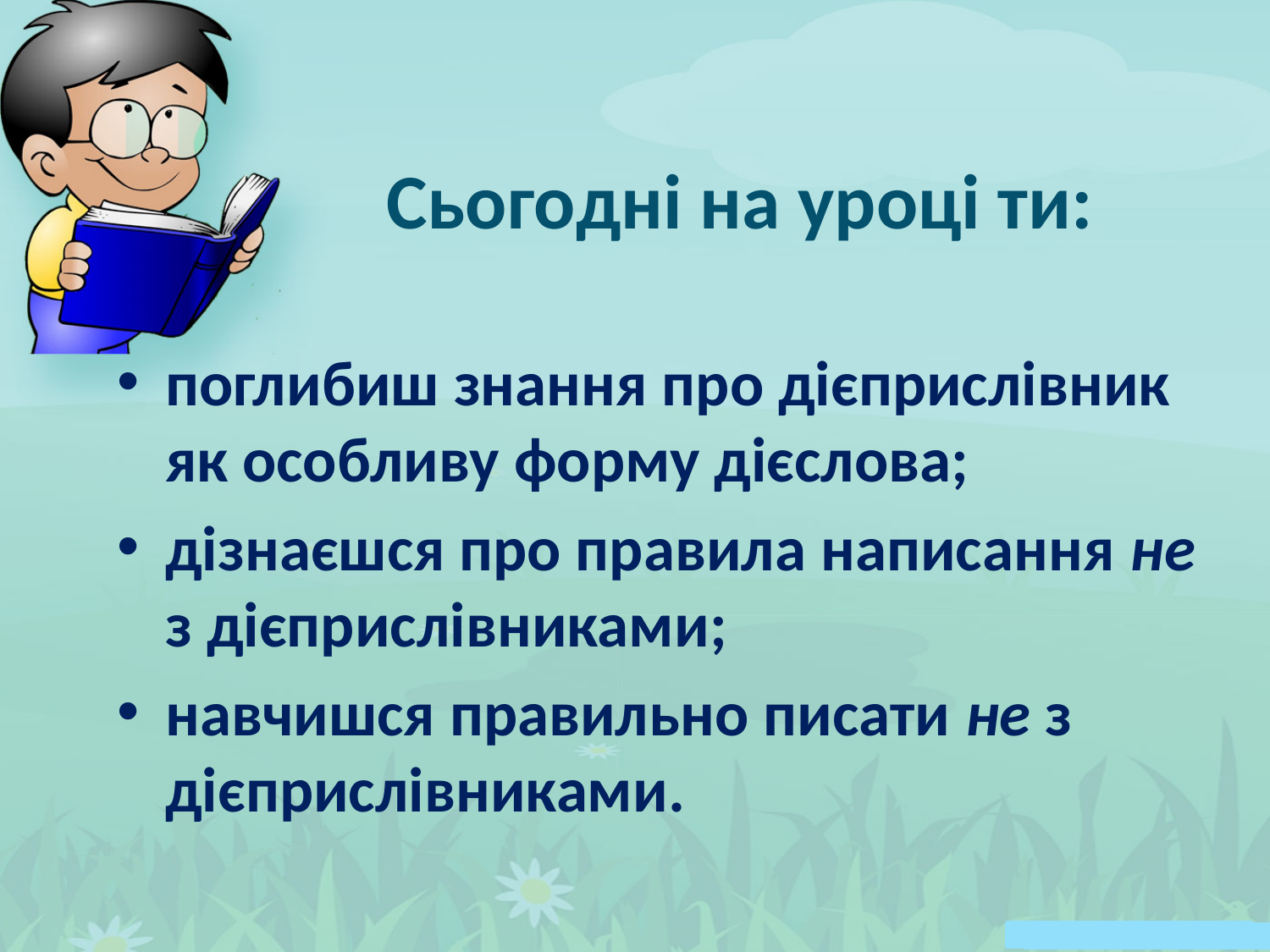

# Сьогодні на уроці ти:
поглибиш знання про дієприслівник як особливу форму дієслова;
дізнаєшся про правила написання не з дієприслівниками;
навчишся правильно писати не з дієприслівниками.